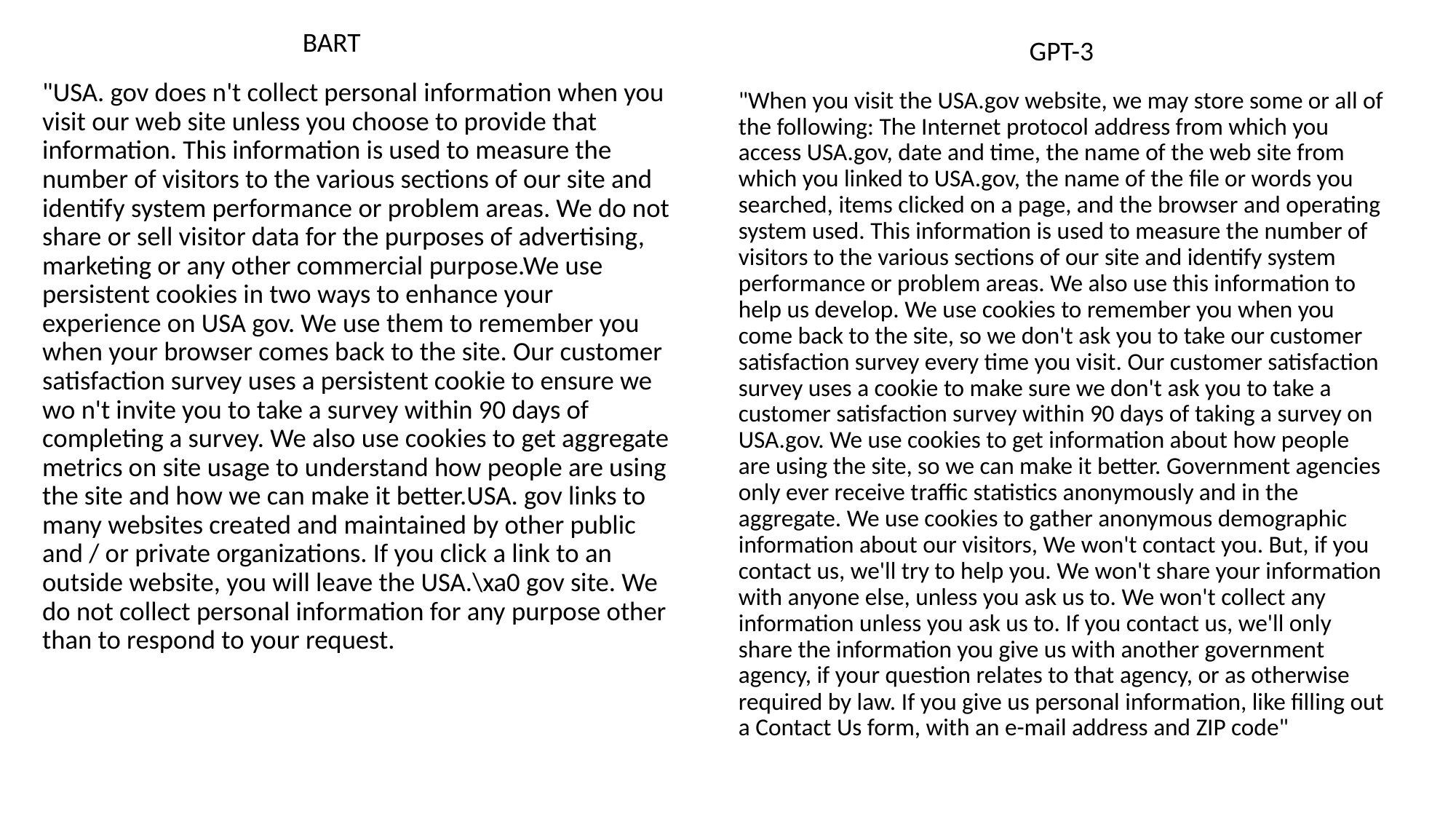

BART
GPT-3
"USA. gov does n't collect personal information when you visit our web site unless you choose to provide that information. This information is used to measure the number of visitors to the various sections of our site and identify system performance or problem areas. We do not share or sell visitor data for the purposes of advertising, marketing or any other commercial purpose.We use persistent cookies in two ways to enhance your experience on USA gov. We use them to remember you when your browser comes back to the site. Our customer satisfaction survey uses a persistent cookie to ensure we wo n't invite you to take a survey within 90 days of completing a survey. We also use cookies to get aggregate metrics on site usage to understand how people are using the site and how we can make it better.USA. gov links to many websites created and maintained by other public and / or private organizations. If you click a link to an outside website, you will leave the USA.\xa0 gov site. We do not collect personal information for any purpose other than to respond to your request.
"When you visit the USA.gov website, we may store some or all of the following: The Internet protocol address from which you access USA.gov, date and time, the name of the web site from which you linked to USA.gov, the name of the file or words you searched, items clicked on a page, and the browser and operating system used. This information is used to measure the number of visitors to the various sections of our site and identify system performance or problem areas. We also use this information to help us develop. We use cookies to remember you when you come back to the site, so we don't ask you to take our customer satisfaction survey every time you visit. Our customer satisfaction survey uses a cookie to make sure we don't ask you to take a customer satisfaction survey within 90 days of taking a survey on USA.gov. We use cookies to get information about how people are using the site, so we can make it better. Government agencies only ever receive traffic statistics anonymously and in the aggregate. We use cookies to gather anonymous demographic information about our visitors, We won't contact you. But, if you contact us, we'll try to help you. We won't share your information with anyone else, unless you ask us to. We won't collect any information unless you ask us to. If you contact us, we'll only share the information you give us with another government agency, if your question relates to that agency, or as otherwise required by law. If you give us personal information, like filling out a Contact Us form, with an e-mail address and ZIP code"